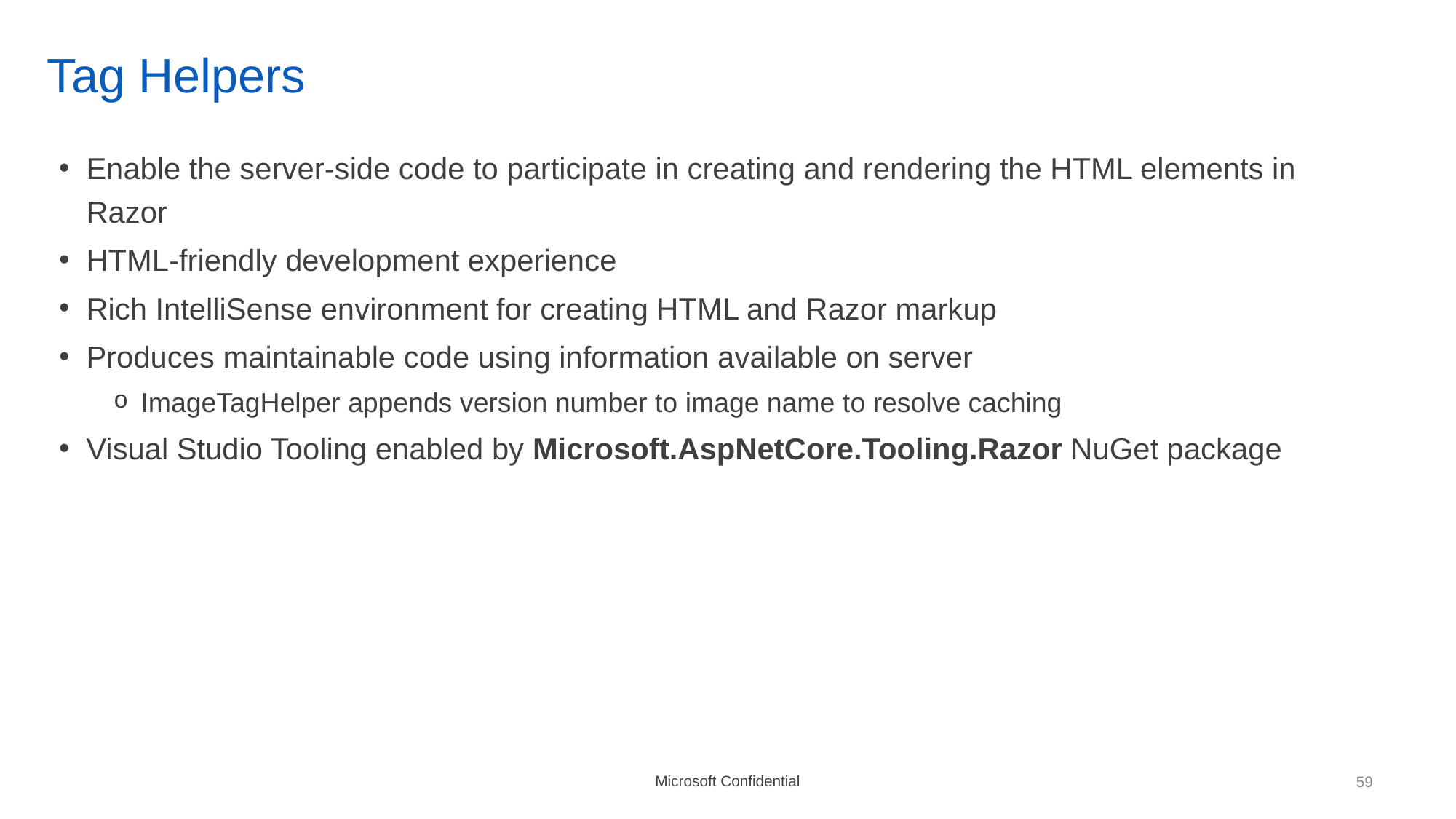

# Tag Helpers
Enable the server-side code to participate in creating and rendering the HTML elements in Razor
HTML-friendly development experience
Rich IntelliSense environment for creating HTML and Razor markup
Produces maintainable code using information available on server
ImageTagHelper appends version number to image name to resolve caching
Visual Studio Tooling enabled by Microsoft.AspNetCore.Tooling.Razor NuGet package

Tag Helper
Generated HTML
59